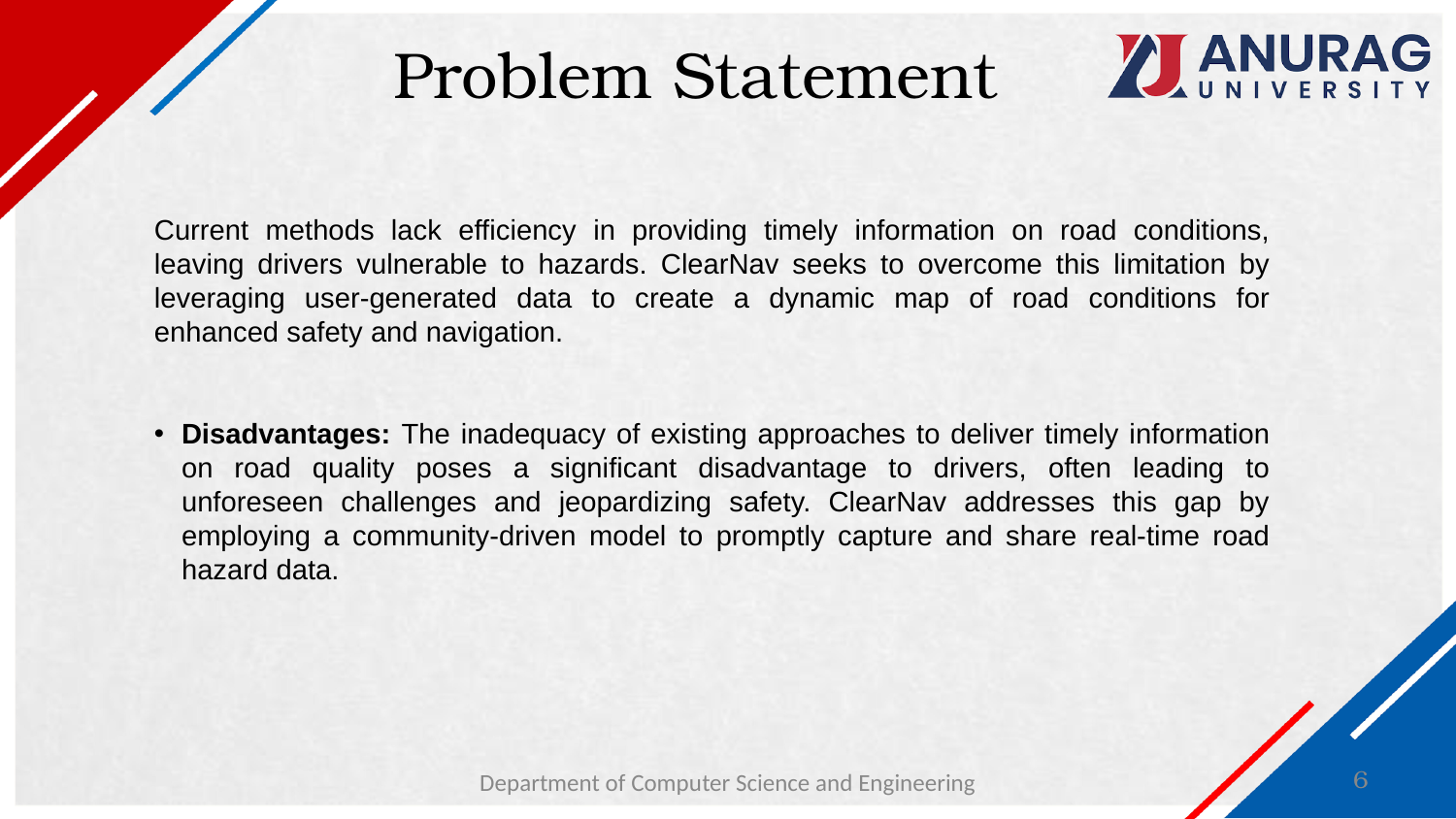

# Problem Statement
Current methods lack efficiency in providing timely information on road conditions, leaving drivers vulnerable to hazards. ClearNav seeks to overcome this limitation by leveraging user-generated data to create a dynamic map of road conditions for enhanced safety and navigation.

Disadvantages: The inadequacy of existing approaches to deliver timely information on road quality poses a significant disadvantage to drivers, often leading to unforeseen challenges and jeopardizing safety. ClearNav addresses this gap by employing a community-driven model to promptly capture and share real-time road hazard data.

6
Department of Computer Science and Engineering